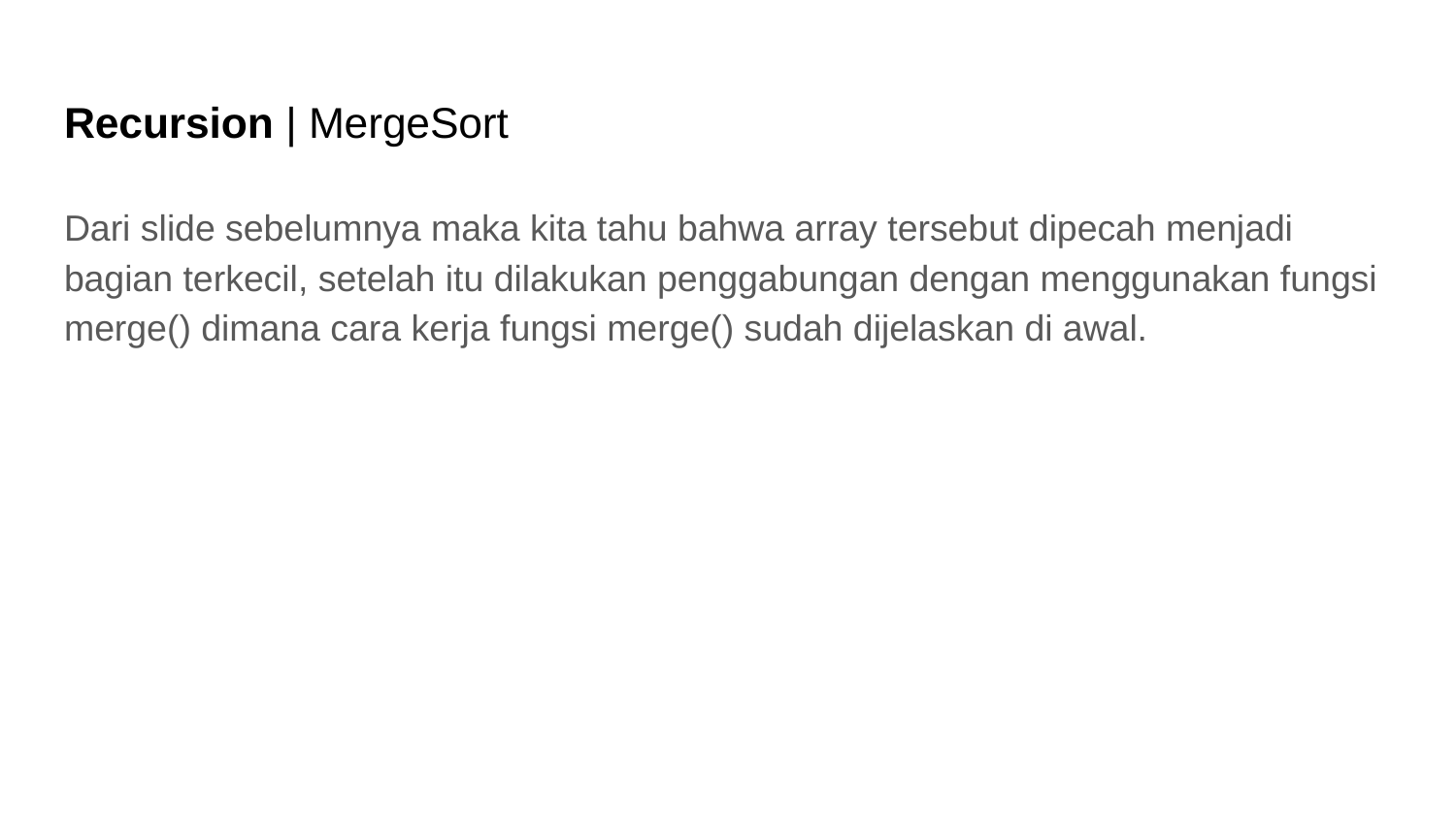

# Recursion | MergeSort
Dari slide sebelumnya maka kita tahu bahwa array tersebut dipecah menjadi bagian terkecil, setelah itu dilakukan penggabungan dengan menggunakan fungsi merge() dimana cara kerja fungsi merge() sudah dijelaskan di awal.